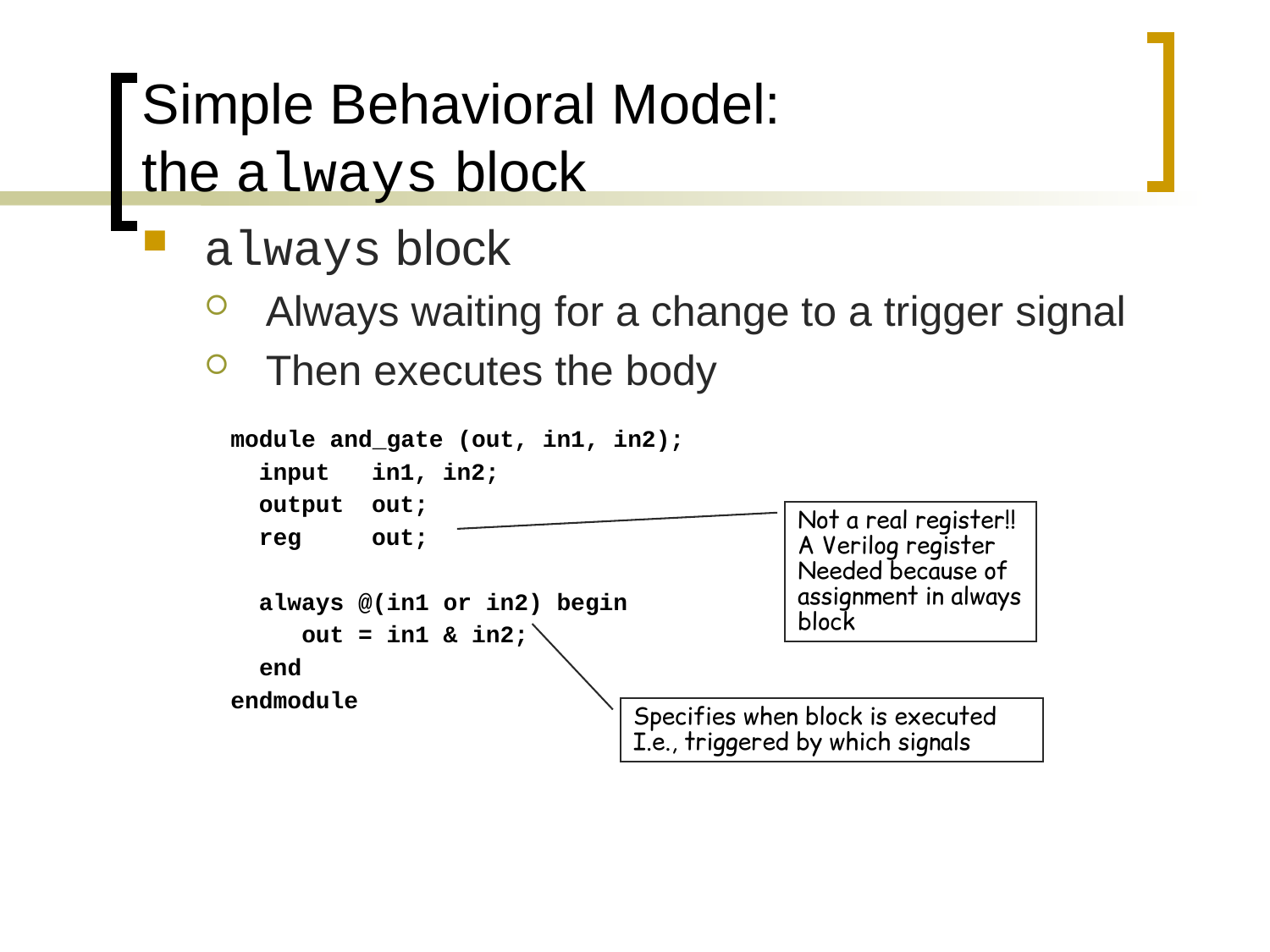

# Simple Behavioral Model: the always block
always block
Always waiting for a change to a trigger signal
Then executes the body
module and_gate (out, in1, in2);
  input	in1, in2;
  output	out;
  reg		out;
  always @(in1 or in2) begin
     out = in1 & in2;
  end
endmodule
Not a real register!!
A Verilog register
Needed because of
assignment in always block
Specifies when block is executed
I.e., triggered by which signals